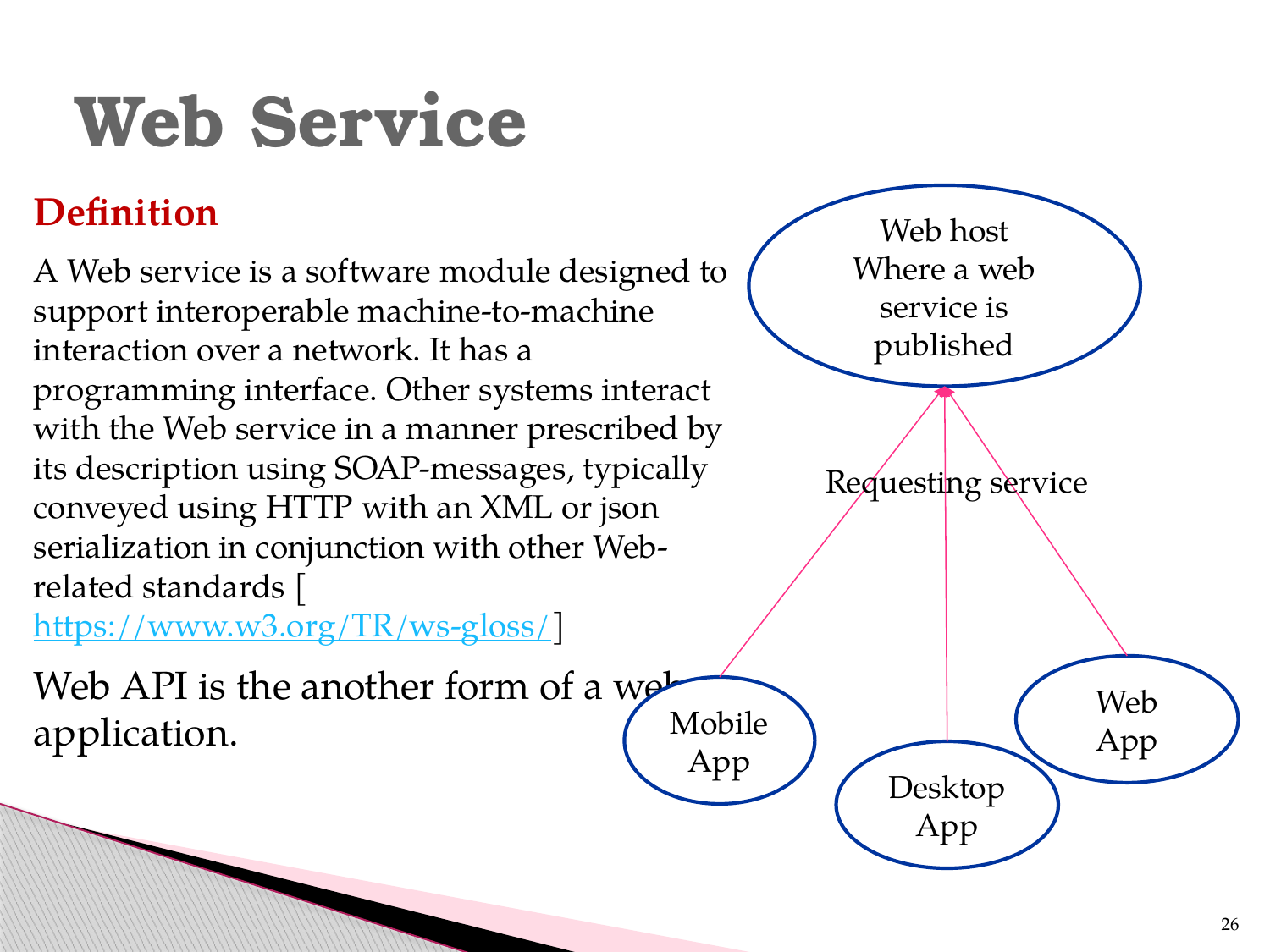

# Web Service
Definition
A Web service is a software module designed to support interoperable machine-to-machine interaction over a network. It has a programming interface. Other systems interact with the Web service in a manner prescribed by its description using SOAP-messages, typically conveyed using HTTP with an XML or json serialization in conjunction with other Web-related standards [https://www.w3.org/TR/ws-gloss/]
Web API is the another form of a web application.

Web host
Where a web service is published
Requesting service
Web App
Mobile App
Desktop App
26